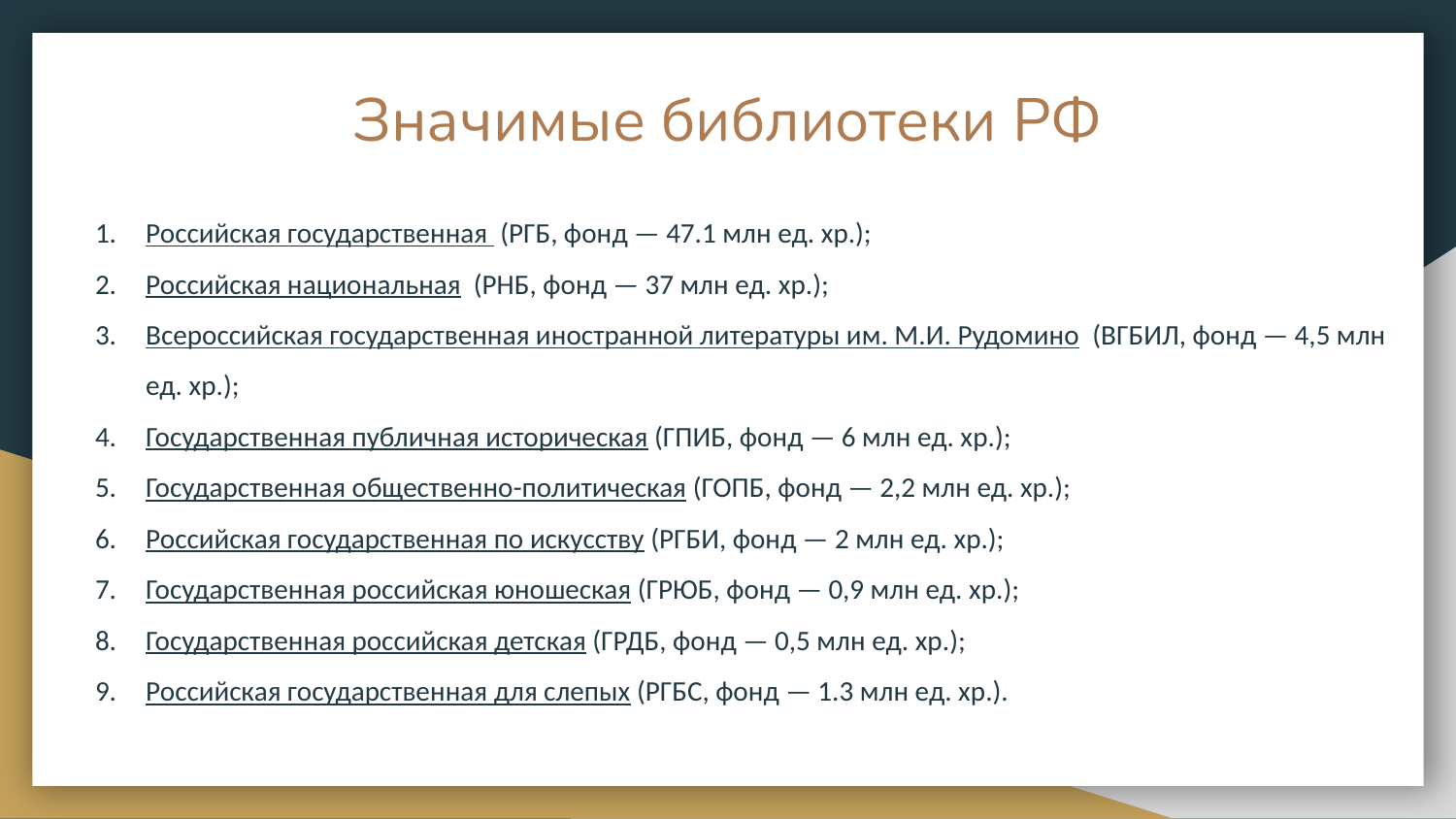

# Значимые библиотеки РФ
Российская государственная  (РГБ, фонд — 47.1 млн ед. хр.);
Российская национальная  (РНБ, фонд — 37 млн ед. хр.);
Всероссийская государственная иностранной литературы им. М.И. Рудомино  (ВГБИЛ, фонд — 4,5 млн ед. хр.);
Государственная публичная историческая (ГПИБ, фонд — 6 млн ед. хр.);
Государственная общественно-политическая (ГОПБ, фонд — 2,2 млн ед. хр.);
Российская государственная по искусству (РГБИ, фонд — 2 млн ед. хр.);
Государственная российская юношеская (ГРЮБ, фонд — 0,9 млн ед. хр.);
Государственная российская детская (ГРДБ, фонд — 0,5 млн ед. хр.);
Российская государственная для слепых (РГБС, фонд — 1.3 млн ед. хр.).